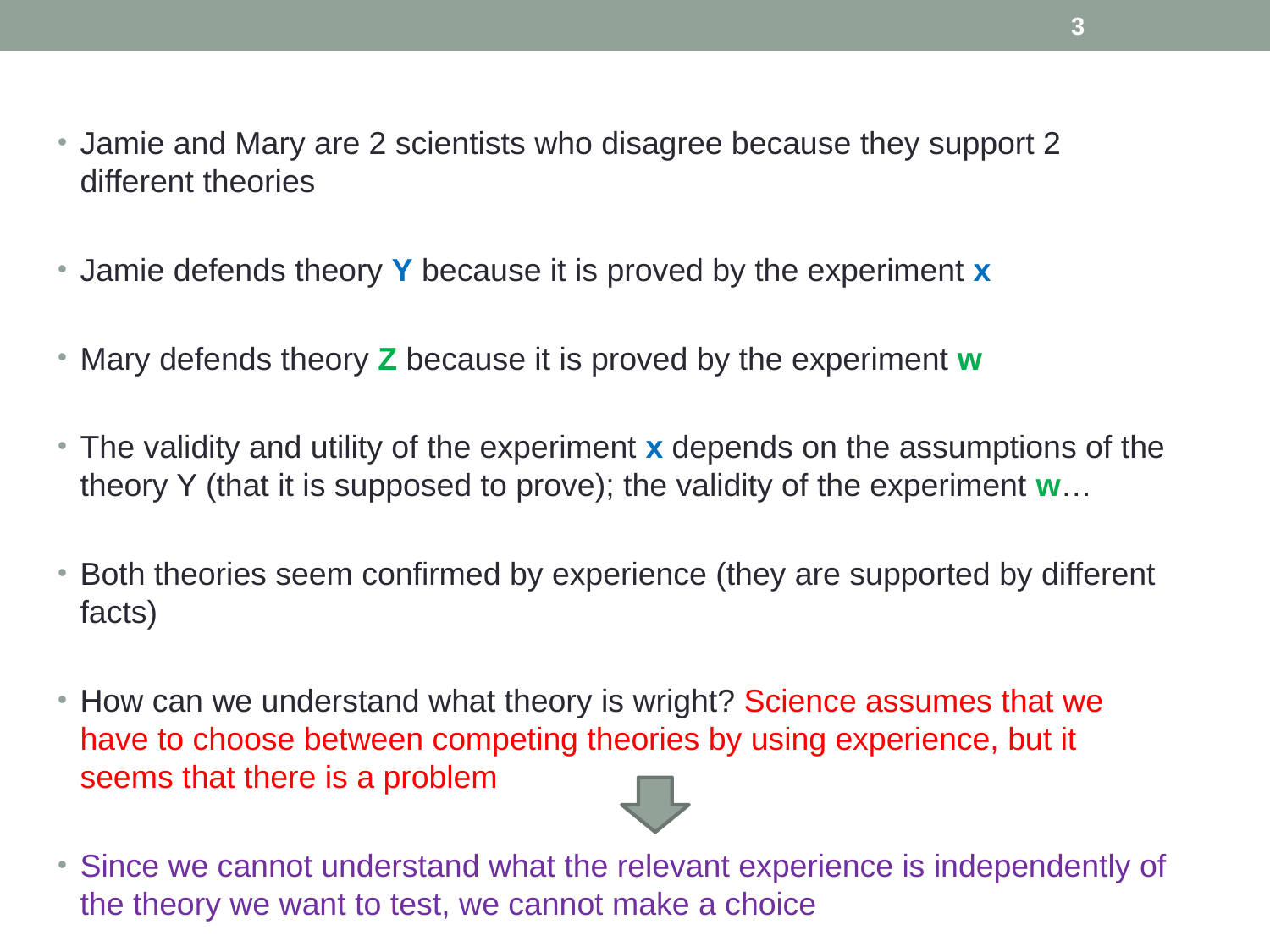

3
#
Jamie and Mary are 2 scientists who disagree because they support 2 different theories

Jamie defends theory Y because it is proved by the experiment x

Mary defends theory Z because it is proved by the experiment w

The validity and utility of the experiment x depends on the assumptions of the theory Y (that it is supposed to prove); the validity of the experiment w…

Both theories seem confirmed by experience (they are supported by different facts)

How can we understand what theory is wright? Science assumes that we have to choose between competing theories by using experience, but it seems that there is a problem

Since we cannot understand what the relevant experience is independently of the theory we want to test, we cannot make a choice